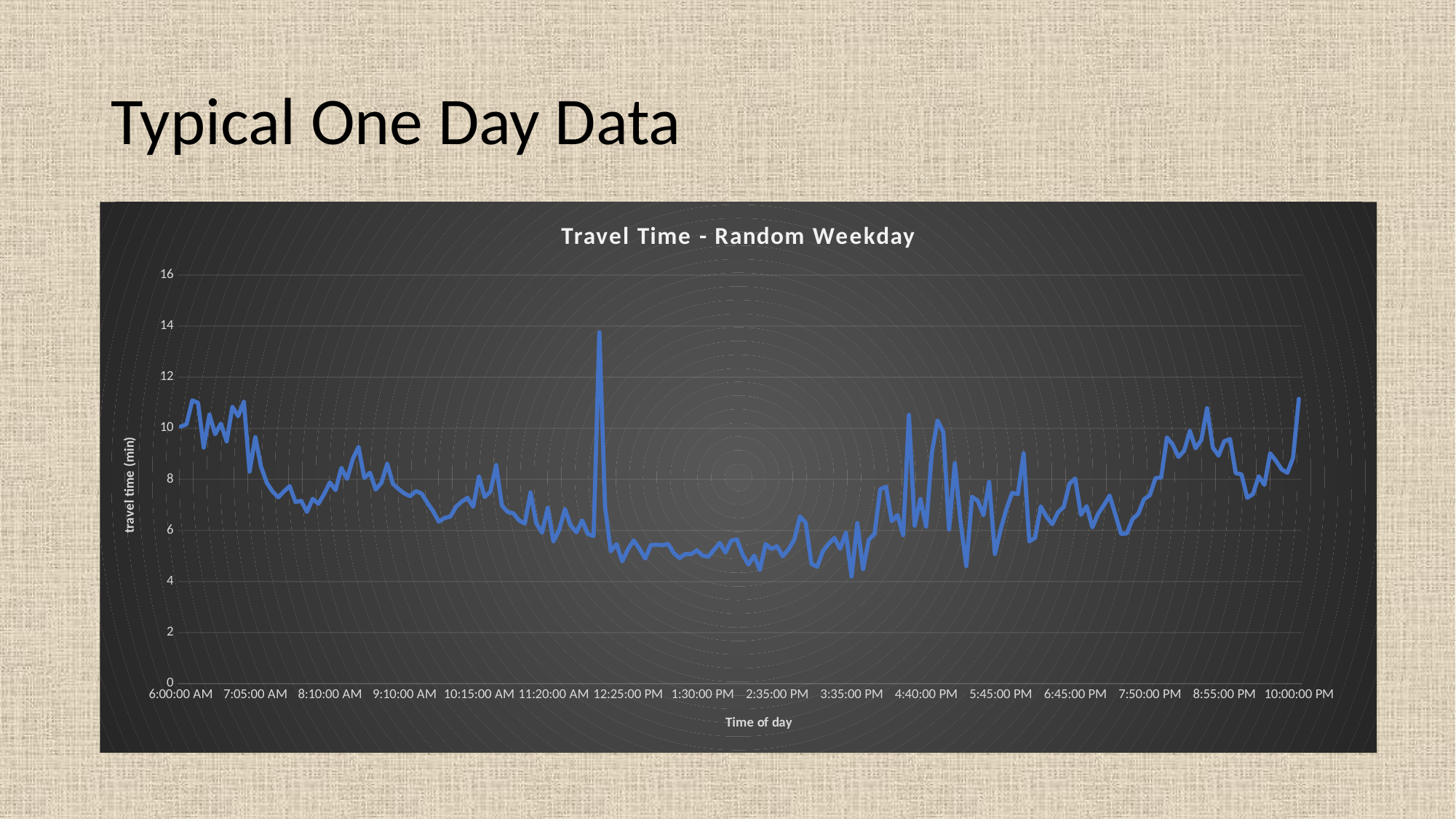

# Typical One Day Data

### Chart: Travel Time - Random Weekday

| Category | TT_min |
|---|---|
| 0.25 | 10.06645462 |
| 0.25347222222222221 | 10.15622037 |
| 0.25694444444444448 | 11.09228374 |
| 0.26041666666666669 | 10.99936167 |
| 0.2638888888888889 | 9.245488484 |
| 0.2673611111111111 | 10.53704043 |
| 0.27083333333333331 | 9.766682313 |
| 0.27430555555555552 | 10.18450965 |
| 0.27777777777777779 | 9.485994233 |
| 0.28125 | 10.84178606 |
| 0.28472222222222221 | 10.47320752 |
| 0.28819444444444448 | 11.03540786 |
| 0.29166666666666669 | 8.303219787 |
| 0.2951388888888889 | 9.65244918 |
| 0.2986111111111111 | 8.498288768 |
| 0.30208333333333331 | 7.865650691 |
| 0.30555555555555552 | 7.524278015 |
| 0.30902777777777779 | 7.296278706 |
| 0.3125 | 7.528978565 |
| 0.31597222222222221 | 7.734850402 |
| 0.31944444444444448 | 7.111139816 |
| 0.32291666666666669 | 7.156530788 |
| 0.3263888888888889 | 6.724057542 |
| 0.3298611111111111 | 7.235109559 |
| 0.33333333333333331 | 7.04356432 |
| 0.33680555555555558 | 7.420463235 |
| 0.34027777777777773 | 7.878851036 |
| 0.34375 | 7.575324861 |
| 0.34722222222222227 | 8.445841329 |
| 0.35069444444444442 | 8.017210996 |
| 0.35416666666666669 | 8.792987678 |
| 0.3576388888888889 | 9.2719155 |
| 0.3611111111111111 | 8.057370286 |
| 0.36458333333333331 | 8.257467992 |
| 0.36805555555555558 | 7.597558447 |
| 0.37152777777777773 | 7.864285875 |
| 0.375 | 8.610488587 |
| 0.375 | 7.822903711 |
| 0.37847222222222227 | 7.617927897 |
| 0.38194444444444442 | 7.446391826 |
| 0.38541666666666669 | 7.337848763 |
| 0.3888888888888889 | 7.539246452 |
| 0.3923611111111111 | 7.443433329 |
| 0.39583333333333331 | 7.084725107 |
| 0.39930555555555558 | 6.758151592 |
| 0.40277777777777773 | 6.341661394 |
| 0.40625 | 6.487518925 |
| 0.40972222222222227 | 6.541635408 |
| 0.41319444444444442 | 6.924993501 |
| 0.41666666666666669 | 7.127159849 |
| 0.4201388888888889 | 7.276802733 |
| 0.4236111111111111 | 6.926392059 |
| 0.42708333333333331 | 8.105257061 |
| 0.43055555555555558 | 7.307662779 |
| 0.43402777777777773 | 7.51924585 |
| 0.4375 | 8.559352922 |
| 0.44097222222222227 | 6.978505906 |
| 0.44444444444444442 | 6.720530901 |
| 0.44791666666666669 | 6.668615329 |
| 0.4513888888888889 | 6.392962918 |
| 0.4548611111111111 | 6.267397458 |
| 0.45833333333333331 | 7.484316962 |
| 0.46180555555555558 | 6.277277333 |
| 0.46527777777777773 | 5.909484143 |
| 0.46875 | 6.887912572 |
| 0.47222222222222227 | 5.565523537 |
| 0.47569444444444442 | 6.026736292 |
| 0.47916666666666669 | 6.830032376 |
| 0.4826388888888889 | 6.201199569 |
| 0.4861111111111111 | 5.927232384 |
| 0.48958333333333331 | 6.391732875 |
| 0.49305555555555558 | 5.860301467 |
| 0.49652777777777773 | 5.779736074 |
| 0.5 | 13.76016848 |
| 0.50347222222222221 | 6.921911098 |
| 0.50694444444444442 | 5.184706322 |
| 0.51041666666666663 | 5.465933043 |
| 0.51388888888888895 | 4.790331722 |
| 0.51736111111111105 | 5.265055662 |
| 0.52083333333333337 | 5.609625164 |
| 0.52430555555555558 | 5.280961634 |
| 0.52777777777777779 | 4.899115475 |
| 0.53125 | 5.430443718 |
| 0.53472222222222221 | 5.440714809 |
| 0.53819444444444442 | 5.421844429 |
| 0.54166666666666663 | 5.466774645 |
| 0.54513888888888895 | 5.106421621 |
| 0.54861111111111105 | 4.918556911 |
| 0.55208333333333337 | 5.079090455 |
| 0.55555555555555558 | 5.069167694 |
| 0.55902777777777779 | 5.221386842 |
| 0.5625 | 5.016158116 |
| 0.56597222222222221 | 4.969552064 |
| 0.56944444444444442 | 5.2427585 |
| 0.57291666666666663 | 5.512568511 |
| 0.57638888888888895 | 5.133267667 |
| 0.57986111111111105 | 5.599347232 |
| 0.58333333333333337 | 5.648559873 |
| 0.58680555555555558 | 5.050892147 |
| 0.59027777777777779 | 4.657704251 |
| 0.59375 | 5.016279963 |
| 0.59722222222222221 | 4.454583698 |
| 0.60069444444444442 | 5.467721301 |
| 0.60416666666666663 | 5.27709441 |
| 0.60763888888888895 | 5.378997723 |
| 0.61111111111111105 | 4.987593997 |
| 0.61458333333333337 | 5.260713033 |
| 0.61805555555555558 | 5.633907862 |
| 0.62152777777777779 | 6.546493087 |
| 0.625 | 6.296912658 |
| 0.625 | 4.691268255 |
| 0.62847222222222221 | 4.576536588 |
| 0.63194444444444442 | 5.18792662 |
| 0.63541666666666663 | 5.47309276 |
| 0.63888888888888895 | 5.705659596 |
| 0.64236111111111105 | 5.281733822 |
| 0.64583333333333337 | 5.903521233 |
| 0.64930555555555558 | 4.194565644 |
| 0.65277777777777779 | 6.287997189 |
| 0.65625 | 4.483278852 |
| 0.65972222222222221 | 5.630260452 |
| 0.66319444444444442 | 5.86934889 |
| 0.66666666666666663 | 7.612460825 |
| 0.67013888888888884 | 7.715169022 |
| 0.67361111111111116 | 6.364761248 |
| 0.67708333333333337 | 6.60008065 |
| 0.68055555555555547 | 5.815991402 |
| 0.68402777777777779 | 10.52353242 |
| 0.6875 | 6.181672946 |
| 0.69097222222222221 | 7.234212244 |
| 0.69444444444444453 | 6.150752257 |
| 0.69791666666666663 | 9.039385338 |
| 0.70138888888888884 | 10.30711255 |
| 0.70486111111111116 | 9.84762936 |
| 0.70833333333333337 | 6.035710629 |
| 0.71180555555555547 | 8.636695246 |
| 0.71527777777777779 | 6.367906936 |
| 0.71875 | 4.602444069 |
| 0.72222222222222221 | 7.317010175 |
| 0.72569444444444453 | 7.163792626 |
| 0.72916666666666663 | 6.605419645 |
| 0.73263888888888884 | 7.9042725130000004 |
| 0.73611111111111116 | 5.075710102 |
| 0.73958333333333337 | 6.031638798 |
| 0.74305555555555547 | 6.838326687 |
| 0.74652777777777779 | 7.46878044 |
| 0.75 | 7.42123802 |
| 0.75 | 9.02209102 |
| 0.75347222222222221 | 5.568278478 |
| 0.75694444444444453 | 5.707414815 |
| 0.76041666666666663 | 6.938824339 |
| 0.76388888888888884 | 6.533973885 |
| 0.76736111111111116 | 6.241741987 |
| 0.77083333333333337 | 6.710863043 |
| 0.77430555555555547 | 6.917889385 |
| 0.77777777777777779 | 7.829753688 |
| 0.78125 | 8.030133047 |
| 0.78472222222222221 | 6.613168632 |
| 0.78819444444444453 | 6.948898224 |
| 0.79166666666666663 | 6.120142086 |
| 0.79513888888888884 | 6.654297783 |
| 0.79861111111111116 | 6.9832133 |
| 0.80208333333333337 | 7.364811299 |
| 0.80555555555555547 | 6.624418475 |
| 0.80902777777777779 | 5.872571999 |
| 0.8125 | 5.879491015 |
| 0.81597222222222221 | 6.442120523 |
| 0.81944444444444453 | 6.651583295 |
| 0.82291666666666663 | 7.218411206 |
| 0.82638888888888884 | 7.373207958 |
| 0.82986111111111116 | 8.042930856 |
| 0.83333333333333337 | 8.075762274 |
| 0.83680555555555547 | 9.640433526 |
| 0.84027777777777779 | 9.365856907 |
| 0.84375 | 8.877371188 |
| 0.84722222222222221 | 9.11852688 |
| 0.85069444444444453 | 9.894382908 |
| 0.85416666666666663 | 9.215922844 |
| 0.85763888888888884 | 9.538490287 |
| 0.86111111111111116 | 10.78776521 |
| 0.86458333333333337 | 9.246449474 |
| 0.86805555555555547 | 8.928253833 |
| 0.87152777777777779 | 9.493572593 |
| 0.875 | 9.579320741 |
| 0.87847222222222221 | 8.242549249 |
| 0.88194444444444453 | 8.197955761 |
| 0.88541666666666663 | 7.274030162 |
| 0.88888888888888884 | 7.421365682 |
| 0.89236111111111116 | 8.119864934 |
| 0.89583333333333337 | 7.782635282 |
| 0.89930555555555547 | 9.0216712 |
| 0.90277777777777779 | 8.730751172 |
| 0.90625 | 8.392344081 |
| 0.90972222222222221 | 8.258405577 |
| 0.91319444444444453 | 8.843173044 |
| 0.91666666666666663 | 11.15258528 |